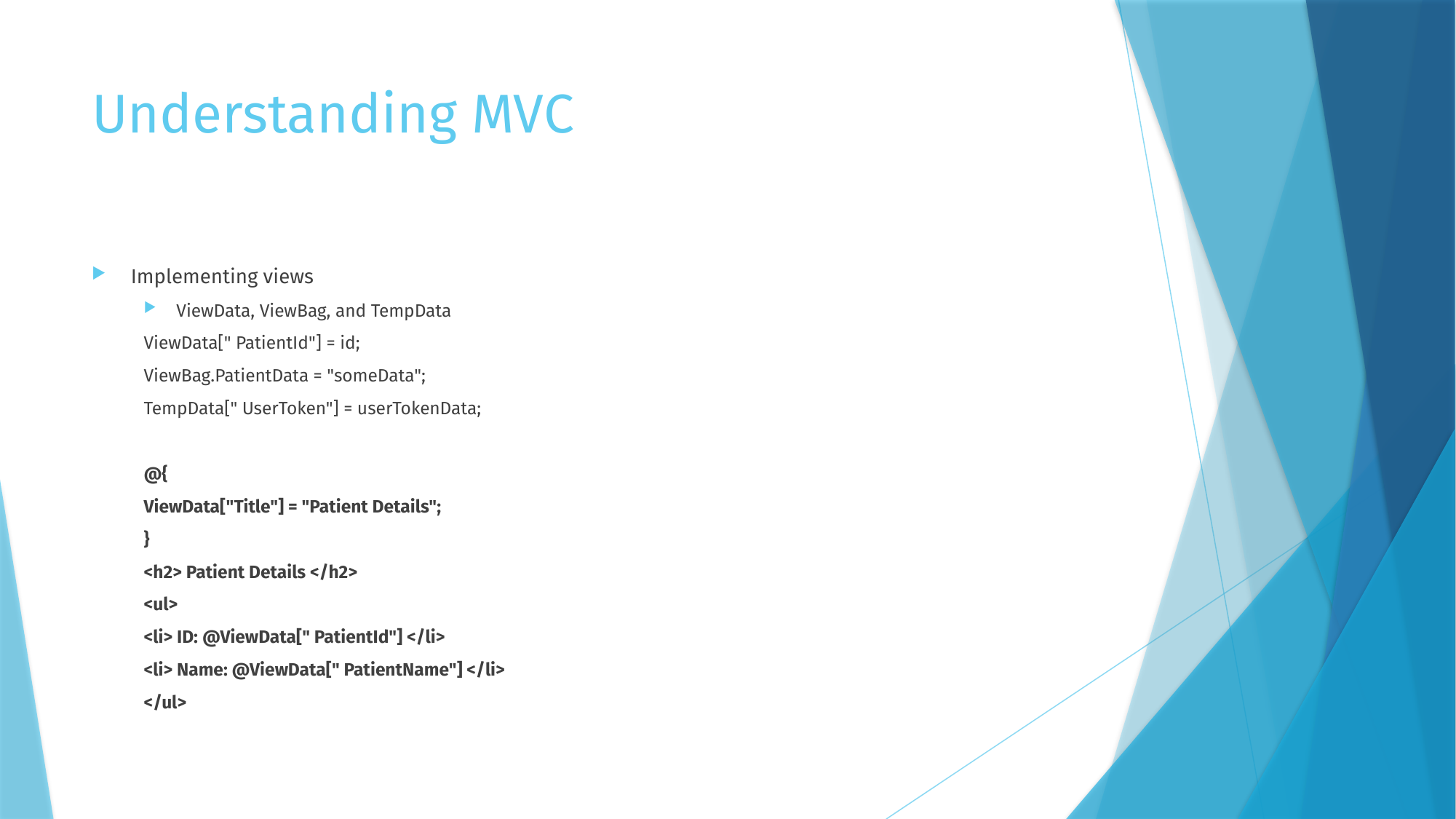

# Understanding MVC
Implementing views
ViewData, ViewBag, and TempData
	ViewData[" PatientId"] = id;
	ViewBag.PatientData = "someData";
	TempData[" UserToken"] = userTokenData;

@{
	ViewData["Title"] = "Patient Details";
}
	<h2> Patient Details </h2>
	<ul>
		<li> ID: @ViewData[" PatientId"] </li>
		<li> Name: @ViewData[" PatientName"] </li>
	</ul>